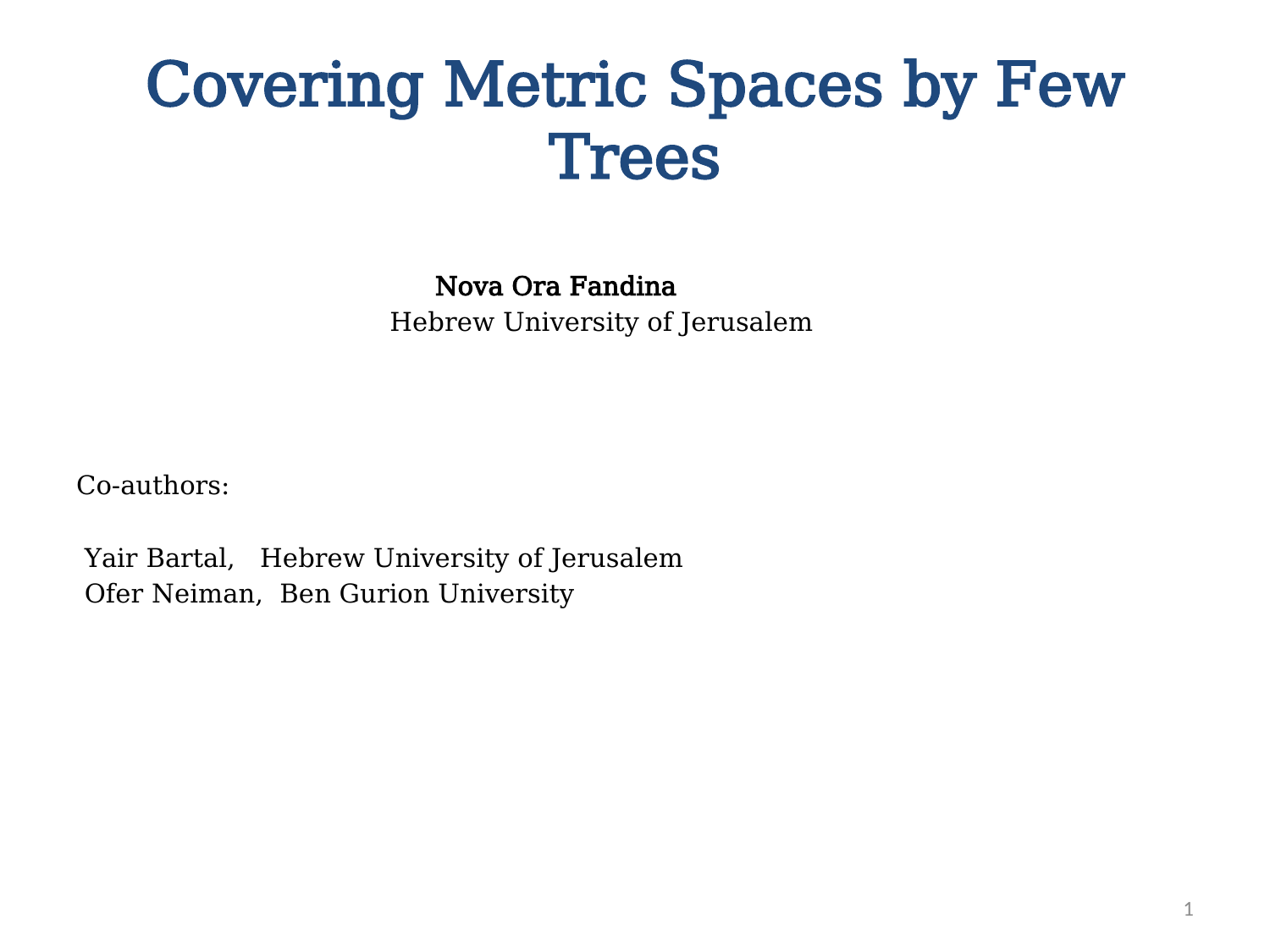

# Covering Metric Spaces by Few Trees

                                        	 Nova Ora Fandina
                                      Hebrew University of Jerusalem

Co-authors:

 Yair Bartal,   Hebrew University of Jerusalem
 Ofer Neiman,  Ben Gurion University

1